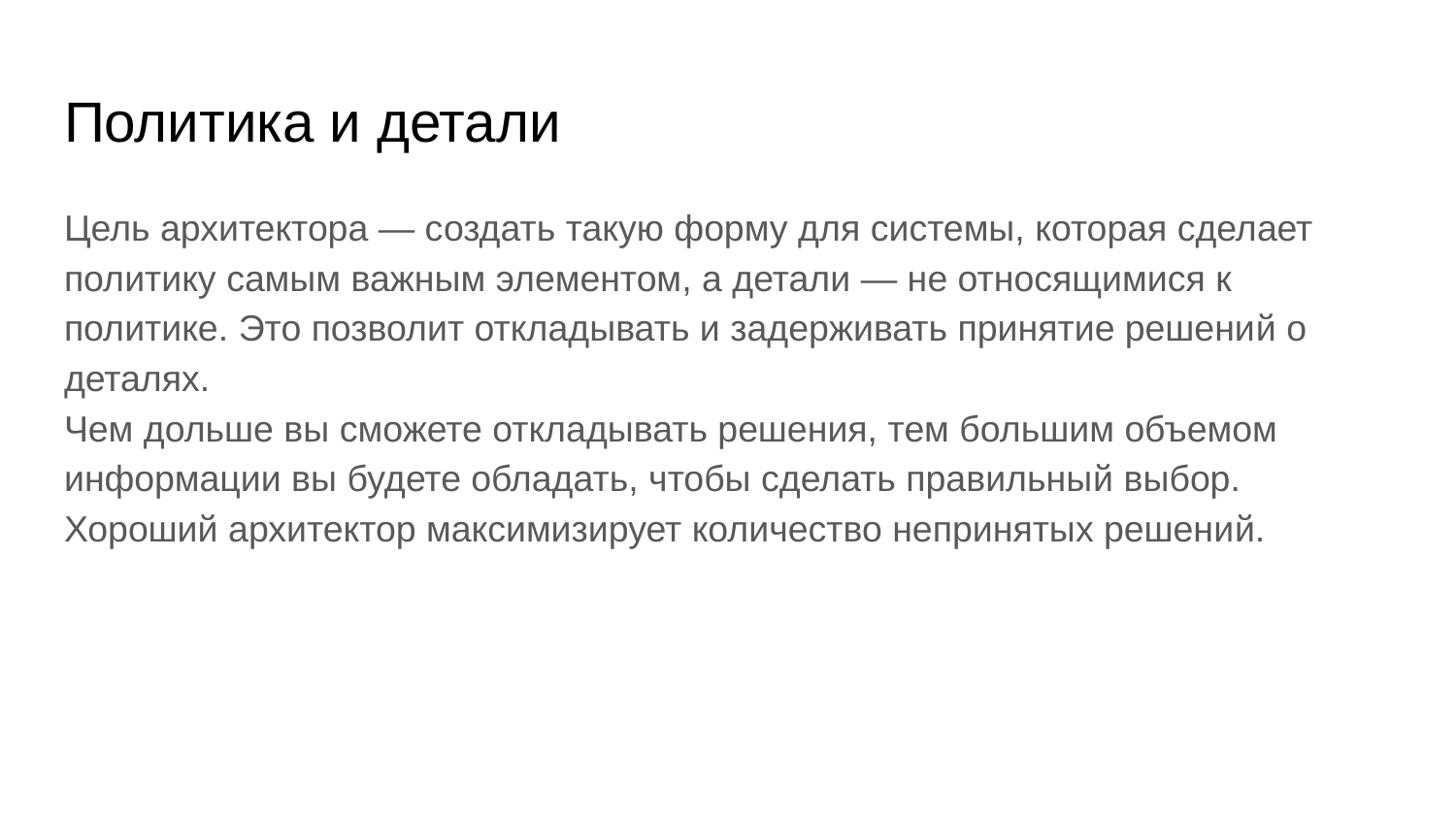

# Политика и детали
Цель архитектора — создать такую форму для системы, которая сделает политику самым важным элементом, а детали — не относящимися к политике. Это позволит откладывать и задерживать принятие решений о деталях.
Чем дольше вы сможете откладывать решения, тем большим объемом информации вы будете обладать, чтобы сделать правильный выбор.
Хороший архитектор максимизирует количество непринятых решений.